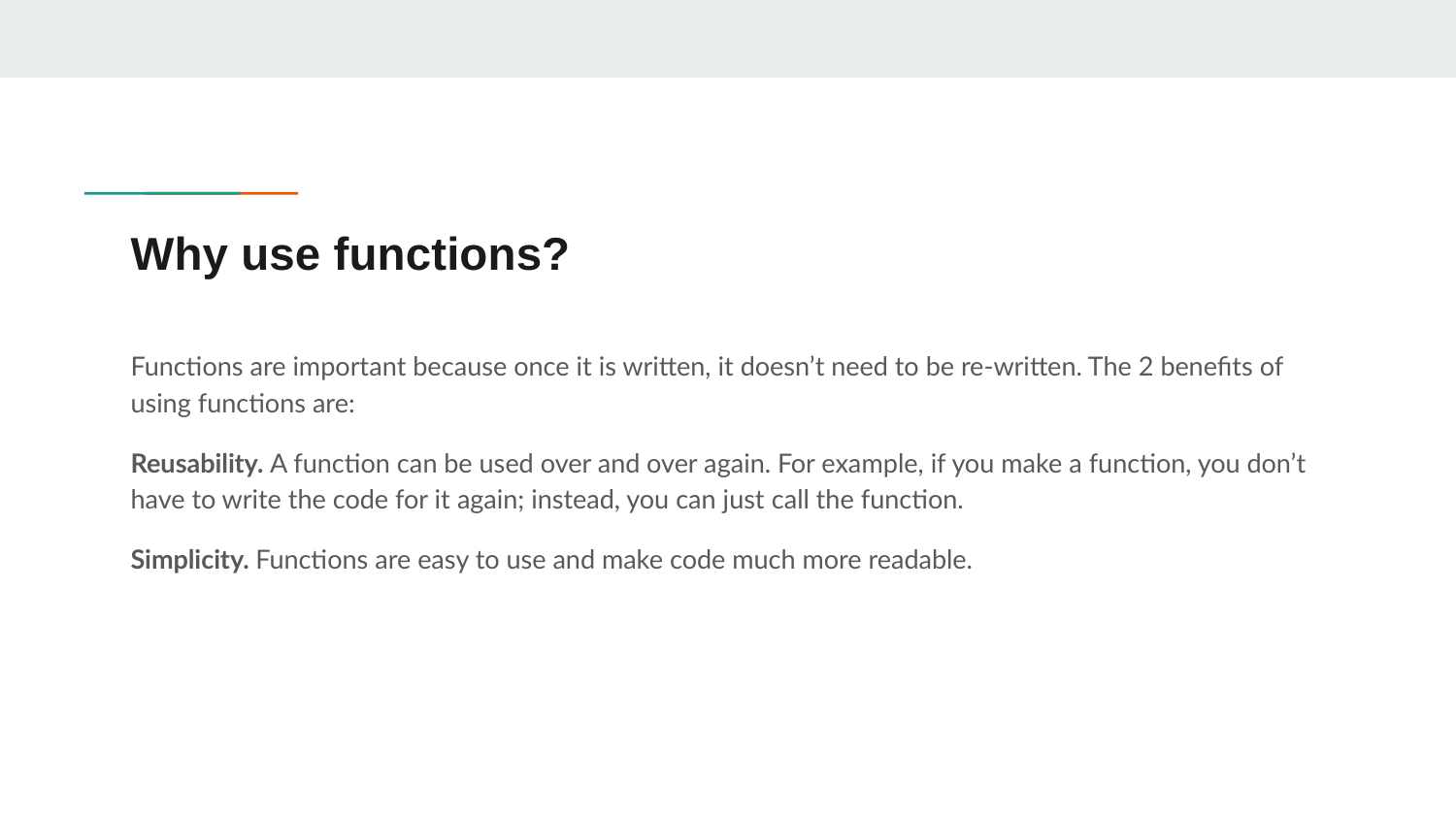

# Why use functions?
Functions are important because once it is written, it doesn’t need to be re-written. The 2 benefits of using functions are:
Reusability. A function can be used over and over again. For example, if you make a function, you don’t have to write the code for it again; instead, you can just call the function.
Simplicity. Functions are easy to use and make code much more readable.